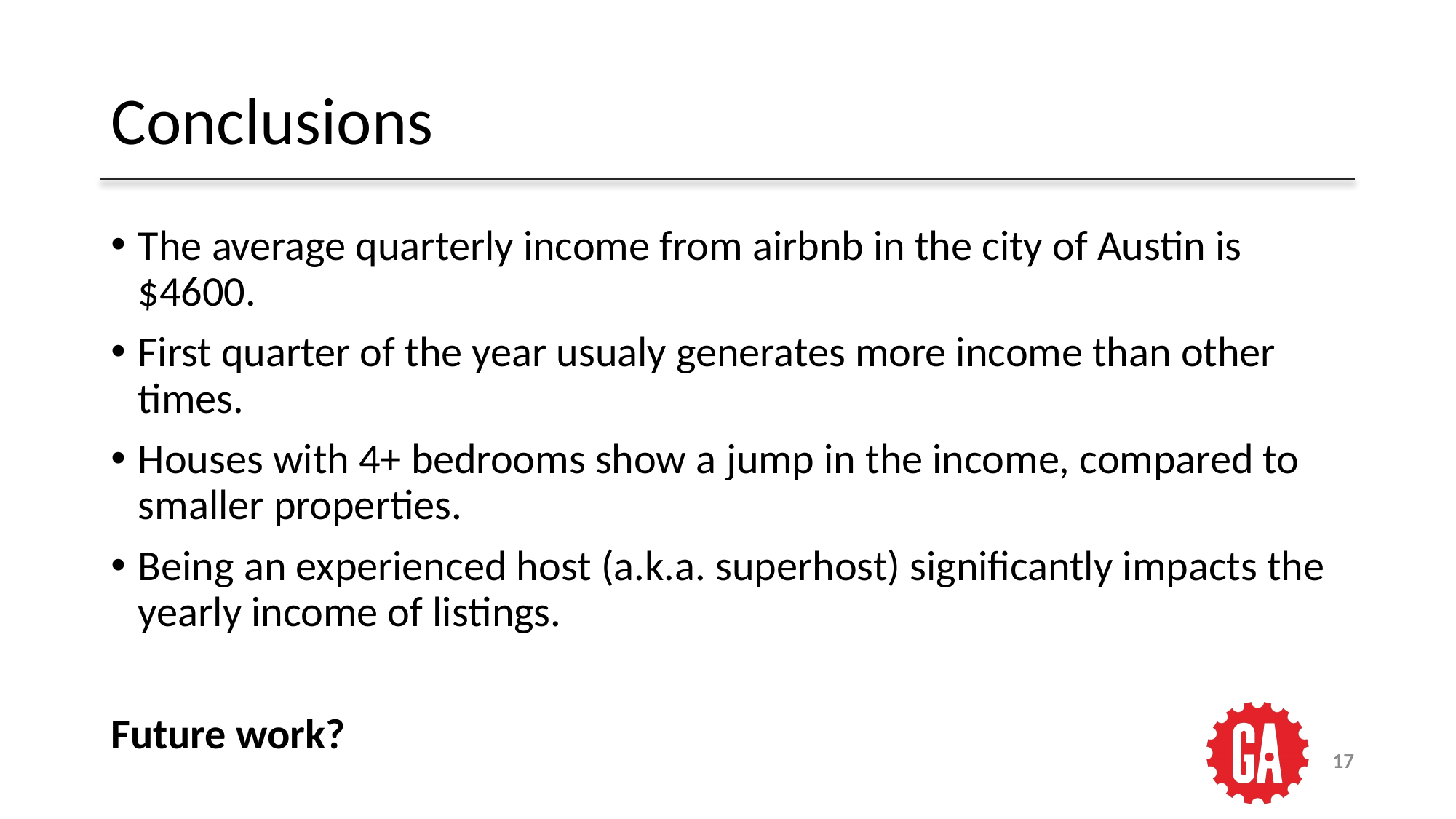

# Conclusions
The average quarterly income from airbnb in the city of Austin is $4600.
First quarter of the year usualy generates more income than other times.
Houses with 4+ bedrooms show a jump in the income, compared to smaller properties.
Being an experienced host (a.k.a. superhost) significantly impacts the yearly income of listings.

Future work?
17